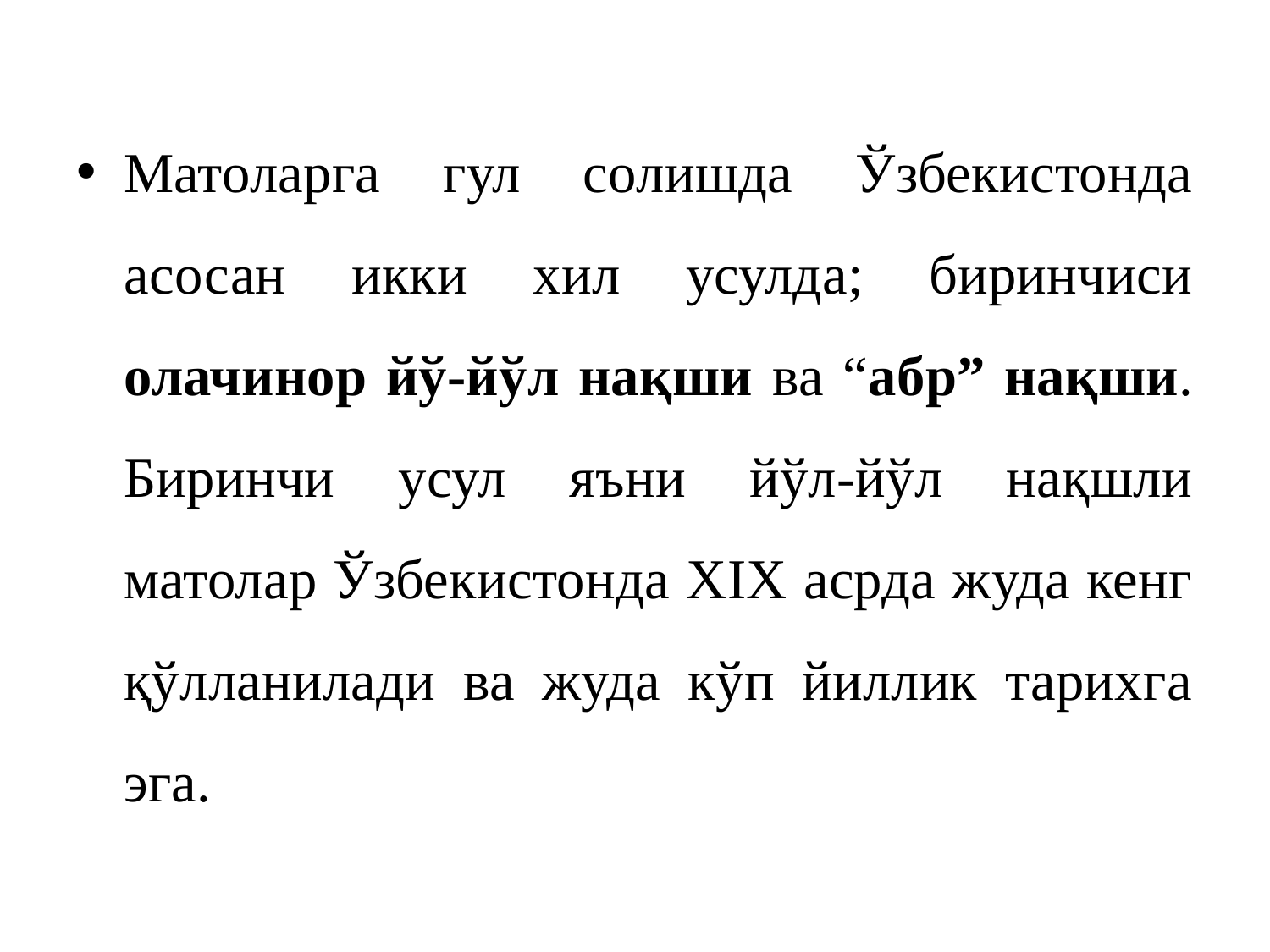

Матоларга гул солишда Ўзбекистонда асосан икки хил усулда; биринчиси олачинор йў-йўл нақши ва “абр” нақши. Биринчи усул яъни йўл-йўл нақшли матолар Ўзбекистонда ХIХ асрда жуда кенг қўлланилади ва жуда кўп йиллик тарихга эга.